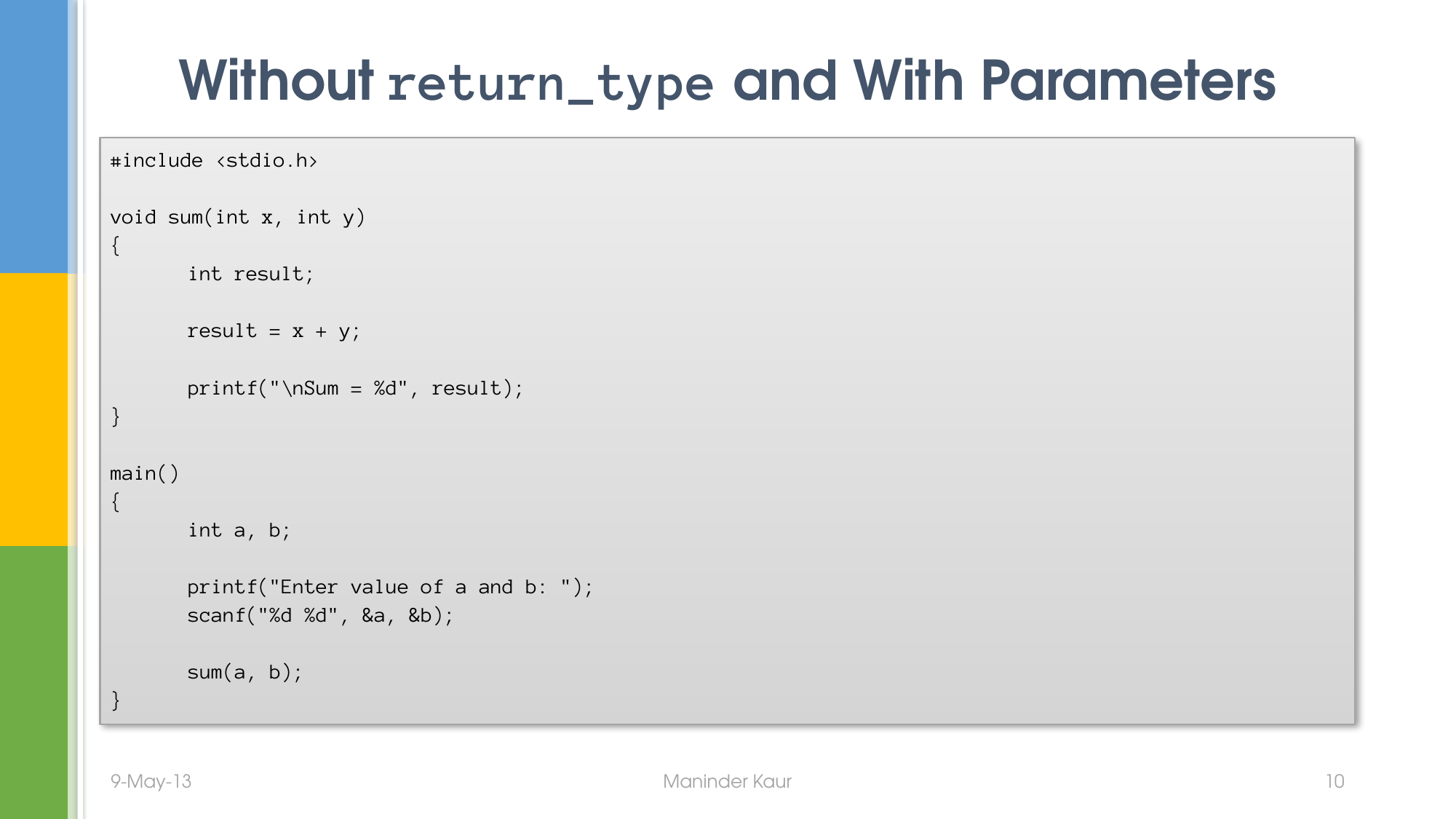

# Without return_type and With Parameters
#include <stdio.h>

void sum(int x, int y)
{
	int result;

	result = x + y;

	printf("\nSum = %d", result);
}

main()
{
	int a, b;

	printf("Enter value of a and b: ");
	scanf("%d %d", &a, &b);

	sum(a, b);
}
9-May-13
Maninder Kaur
10